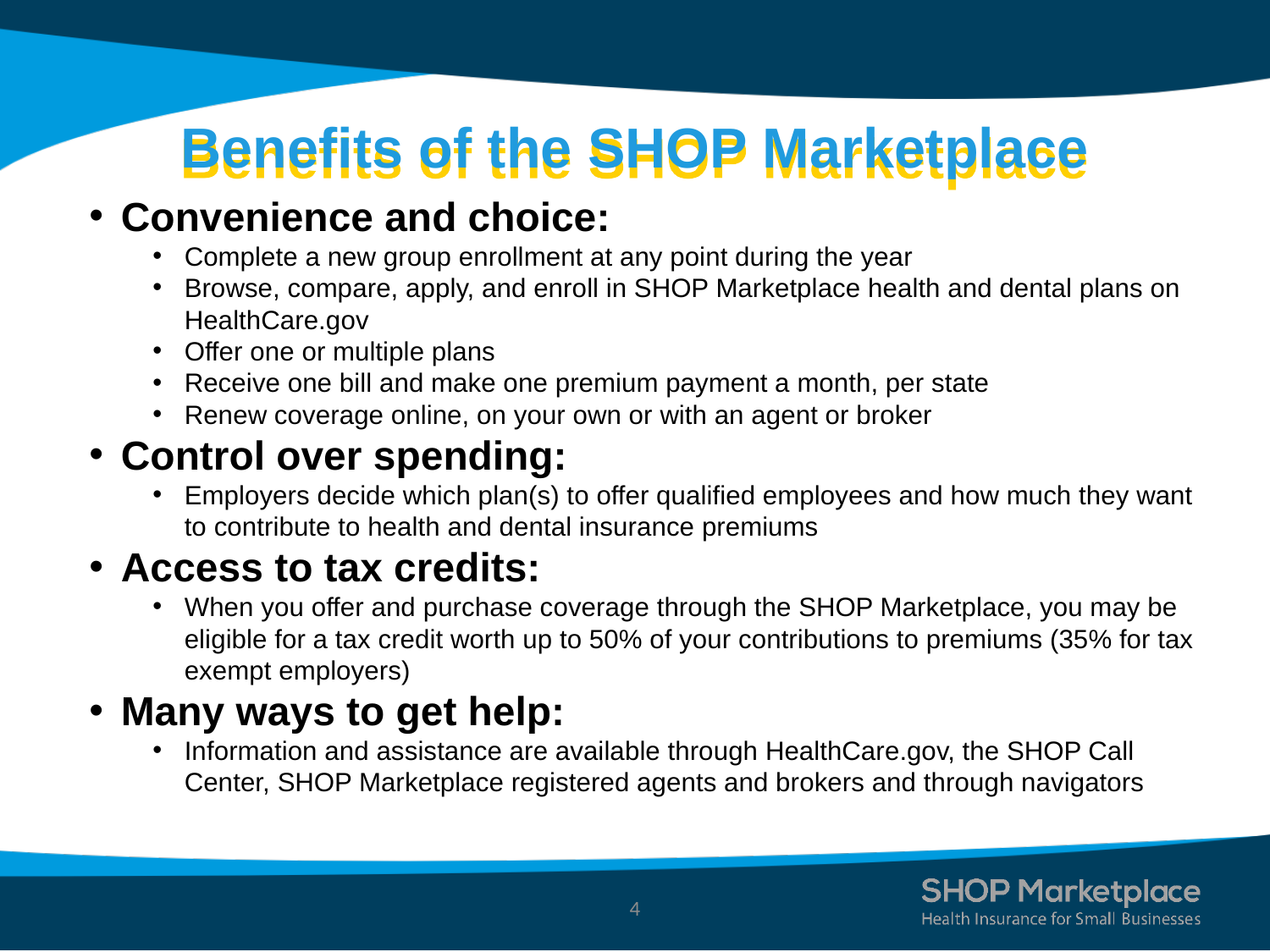

# Benefits of the SHOP Marketplace
Convenience and choice:
Complete a new group enrollment at any point during the year
Browse, compare, apply, and enroll in SHOP Marketplace health and dental plans on HealthCare.gov
Offer one or multiple plans
Receive one bill and make one premium payment a month, per state
Renew coverage online, on your own or with an agent or broker
Control over spending:
Employers decide which plan(s) to offer qualified employees and how much they want to contribute to health and dental insurance premiums
Access to tax credits:
When you offer and purchase coverage through the SHOP Marketplace, you may be eligible for a tax credit worth up to 50% of your contributions to premiums (35% for tax exempt employers)
Many ways to get help:
Information and assistance are available through HealthCare.gov, the SHOP Call Center, SHOP Marketplace registered agents and brokers and through navigators

4